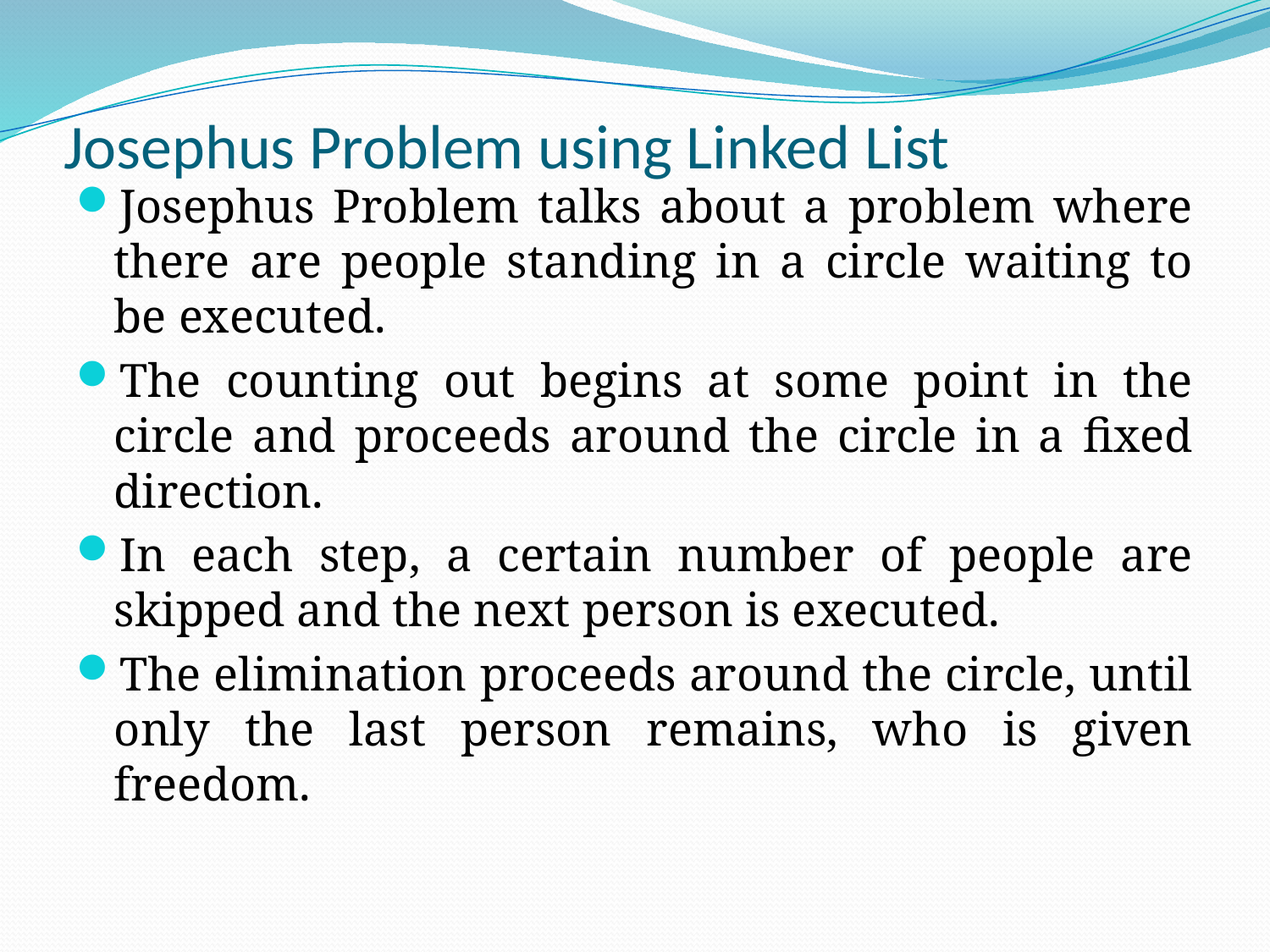

# Josephus Problem using Linked List
Josephus Problem talks about a problem where there are people standing in a circle waiting to be executed.
The counting out begins at some point in the circle and proceeds around the circle in a fixed direction.
In each step, a certain number of people are skipped and the next person is executed.
The elimination proceeds around the circle, until only the last person remains, who is given freedom.